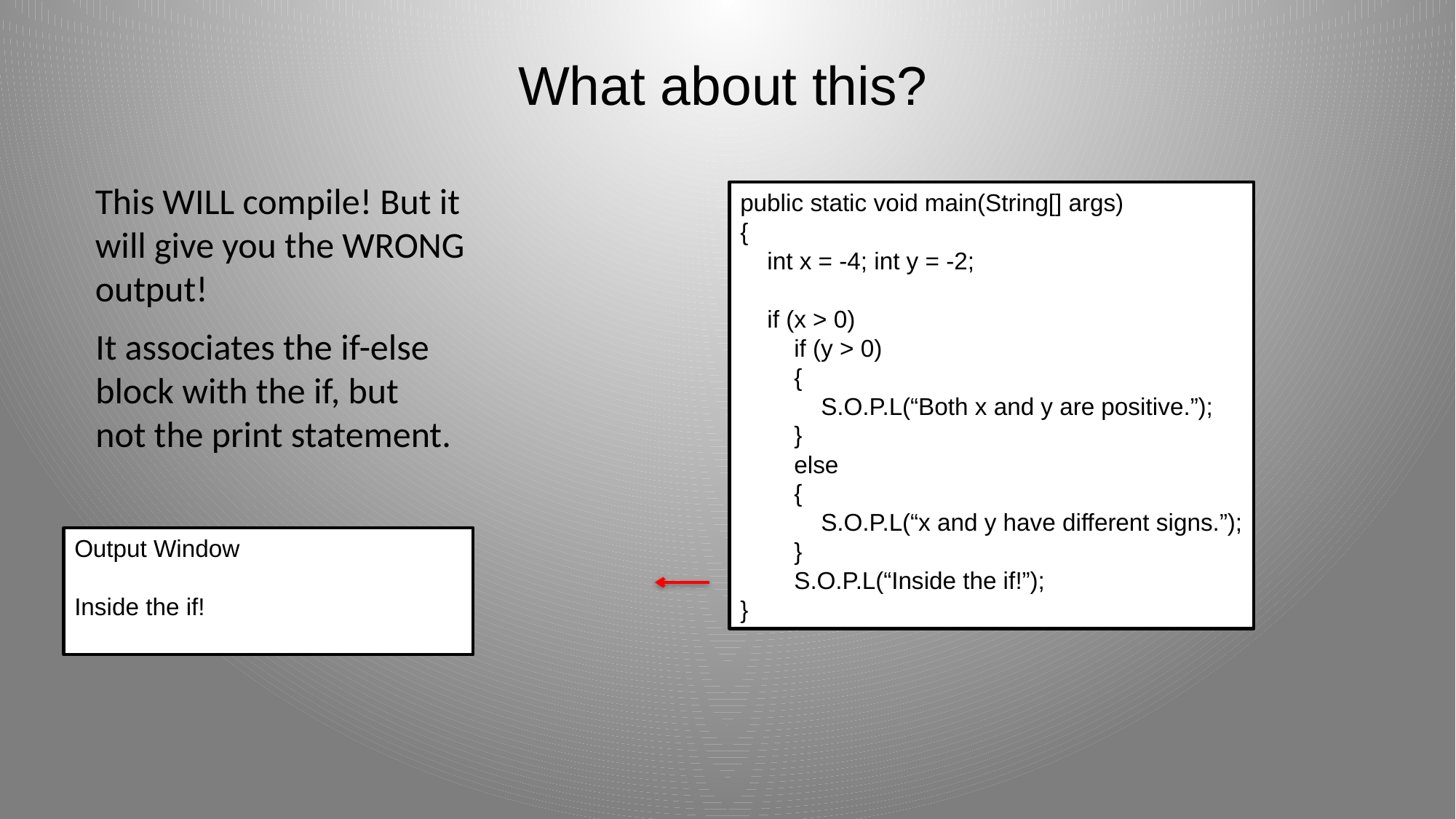

# What about this?
This WILL compile! But it
will give you the WRONG
output!
public static void main(String[] args)
{
    int x = -4; int y = -2;

    if (x > 0)
        if (y > 0)
        {
            S.O.P.L(“Both x and y are positive.”);
        }
        else
        {
            S.O.P.L(“x and y have different signs.”);
        }
        S.O.P.L(“Inside the if!”);
}
It associates the if-else
block with the if, but
not the print statement.
Output Window

Inside the if!